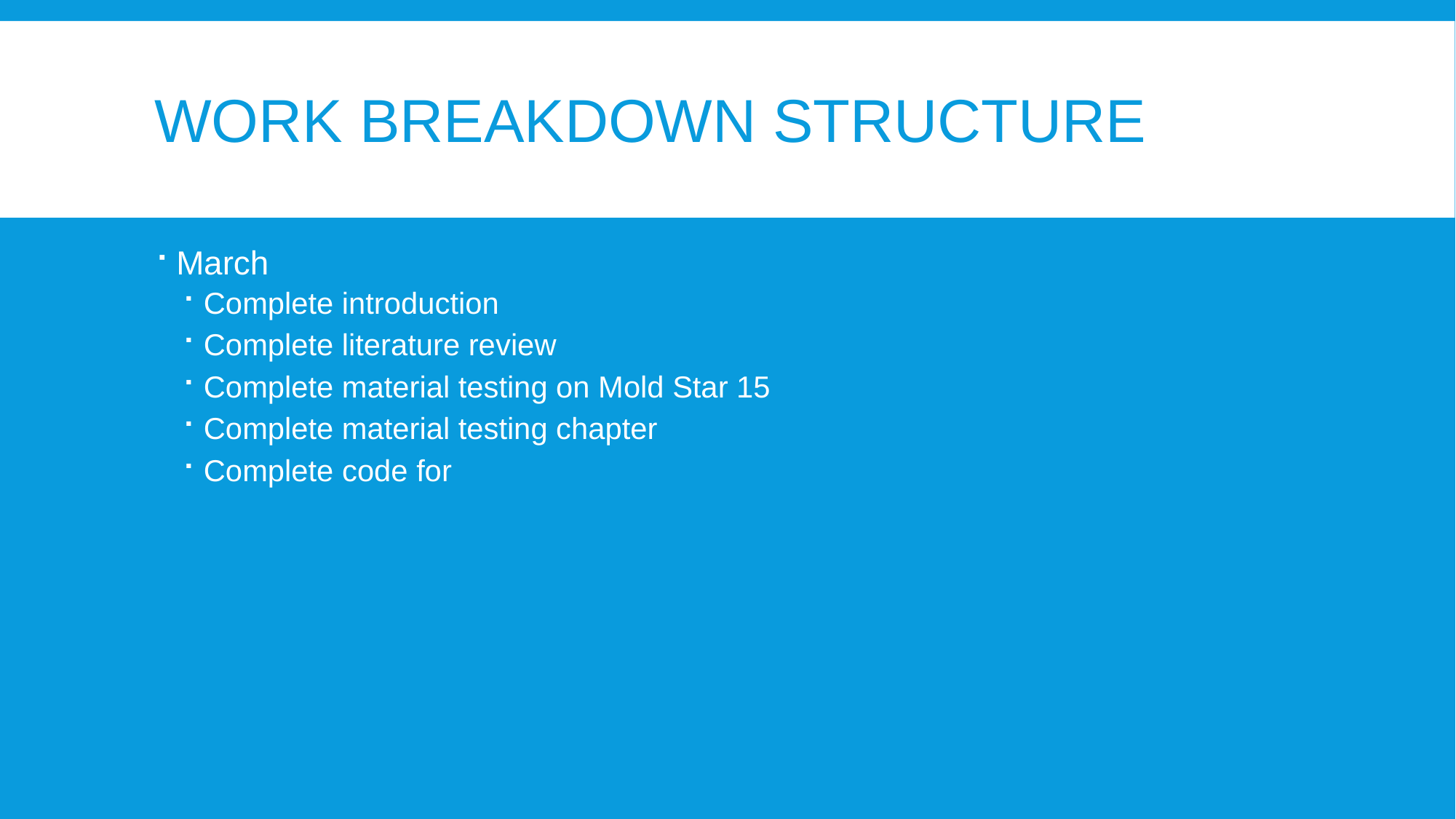

# Work Breakdown Structure
March
Complete introduction
Complete literature review
Complete material testing on Mold Star 15
Complete material testing chapter
Complete code for